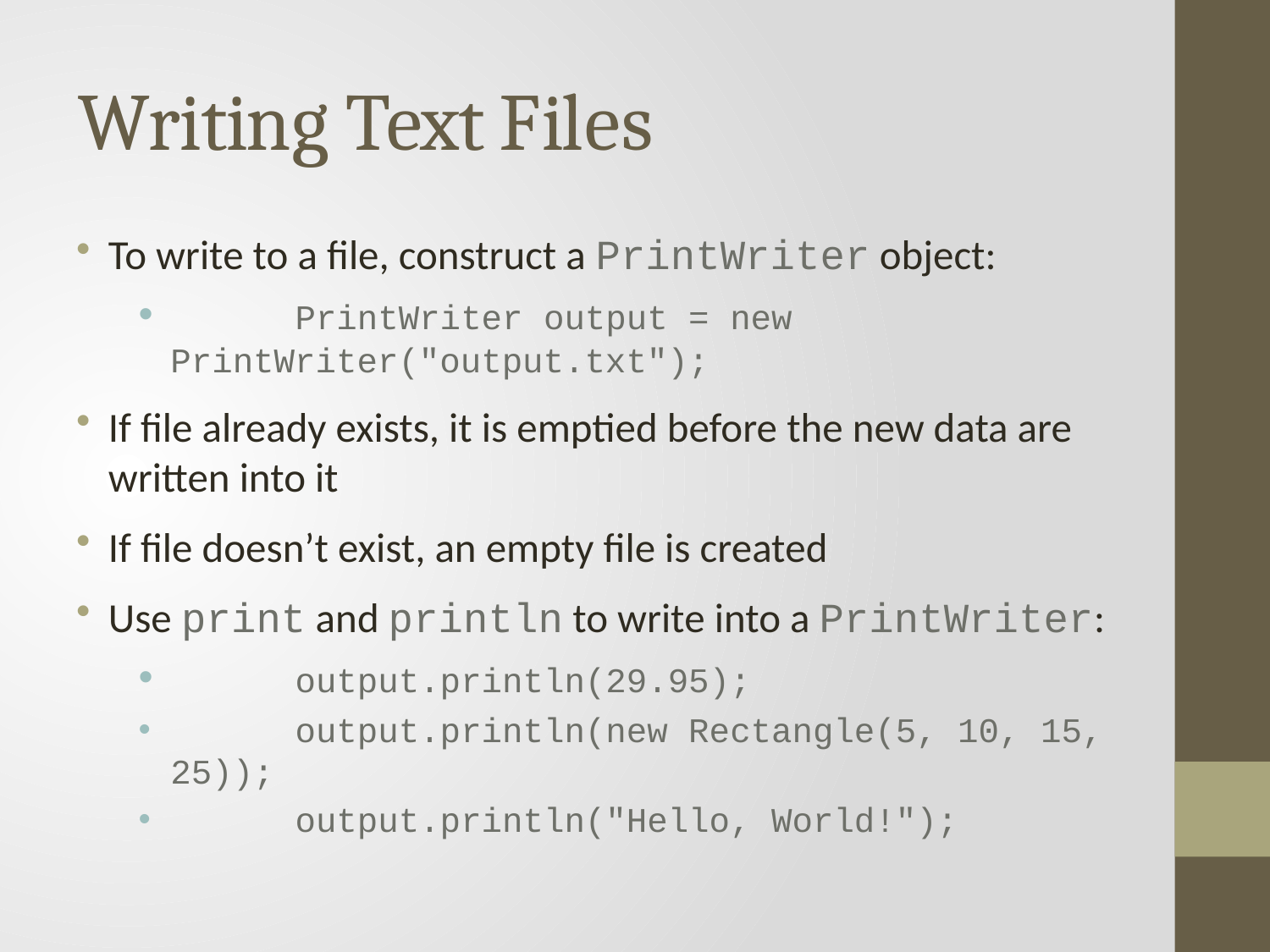

# Writing Text Files
To write to a file, construct a PrintWriter object:
	PrintWriter output = new PrintWriter("output.txt");
If file already exists, it is emptied before the new data are written into it
If file doesn’t exist, an empty file is created
Use print and println to write into a PrintWriter:
	output.println(29.95);
	output.println(new Rectangle(5, 10, 15, 25));
	output.println("Hello, World!");